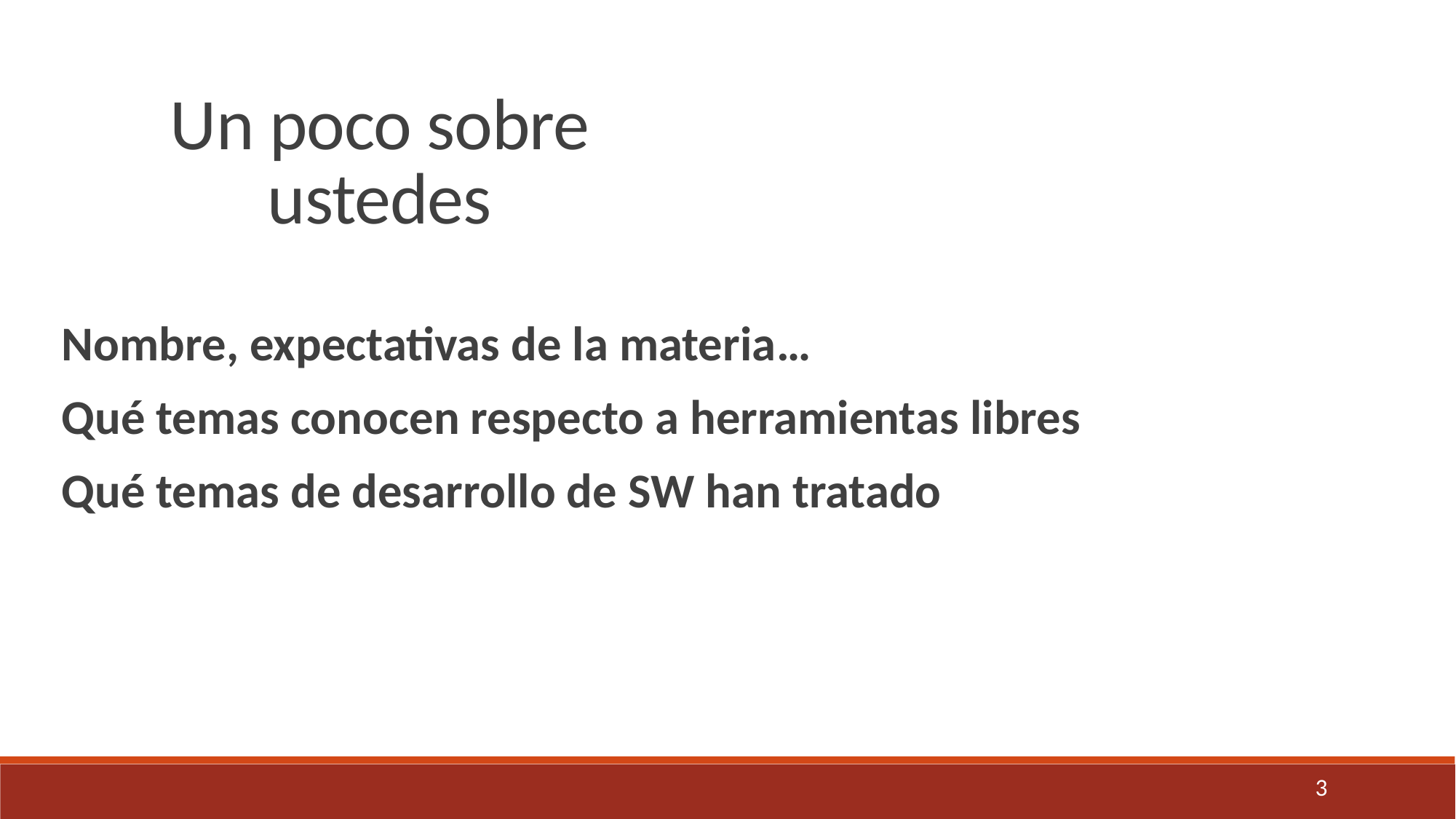

Un poco sobre ustedes
Nombre, expectativas de la materia…
Qué temas conocen respecto a herramientas libres
Qué temas de desarrollo de SW han tratado
3